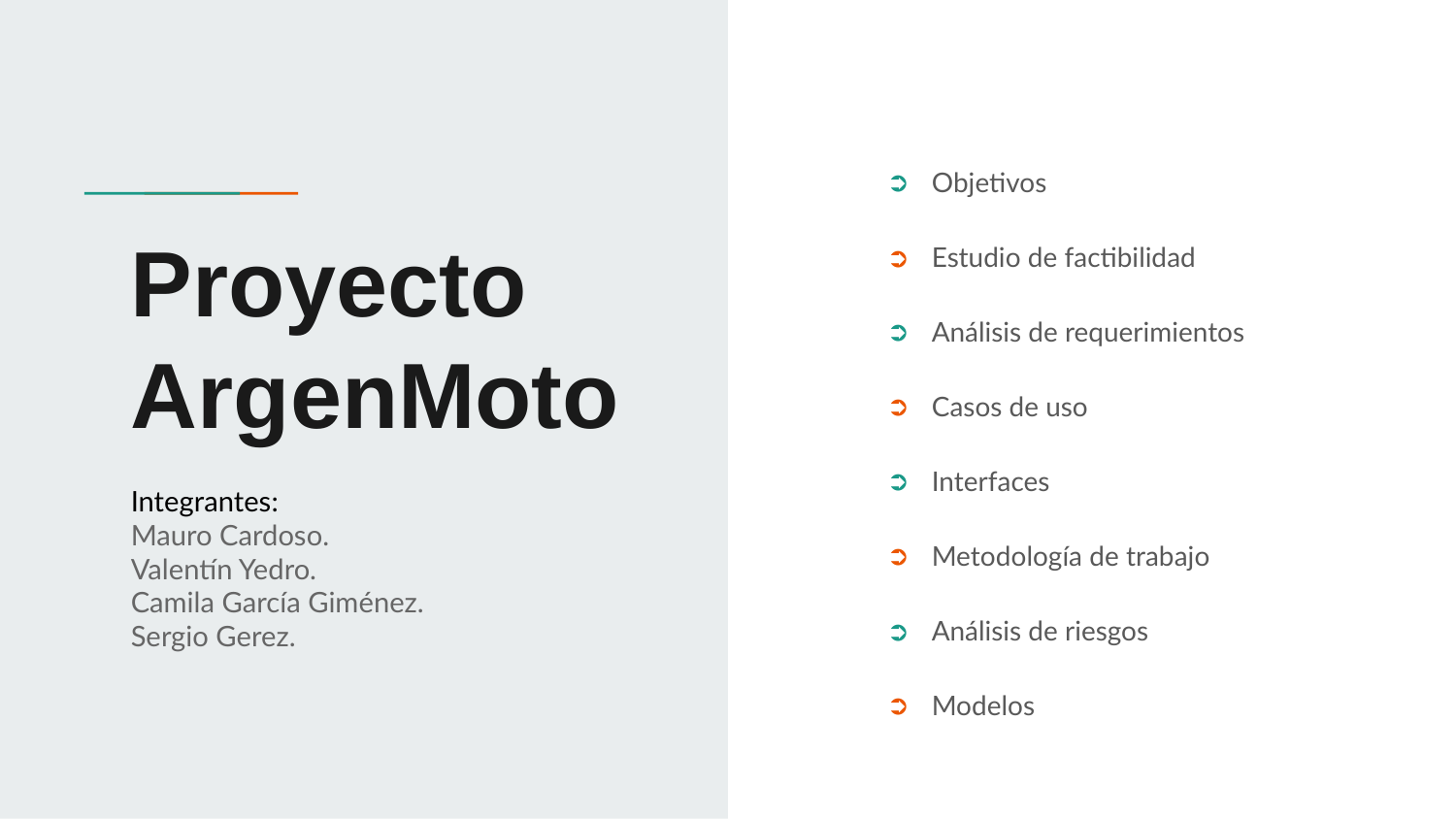

Objetivos

Estudio de factibilidad

Análisis de requerimientos

Casos de uso

Interfaces

Metodología de trabajo

Análisis de riesgos

Modelos
# Proyecto
ArgenMoto
Integrantes:
Mauro Cardoso.
Valentín Yedro.
Camila García Giménez.
Sergio Gerez.